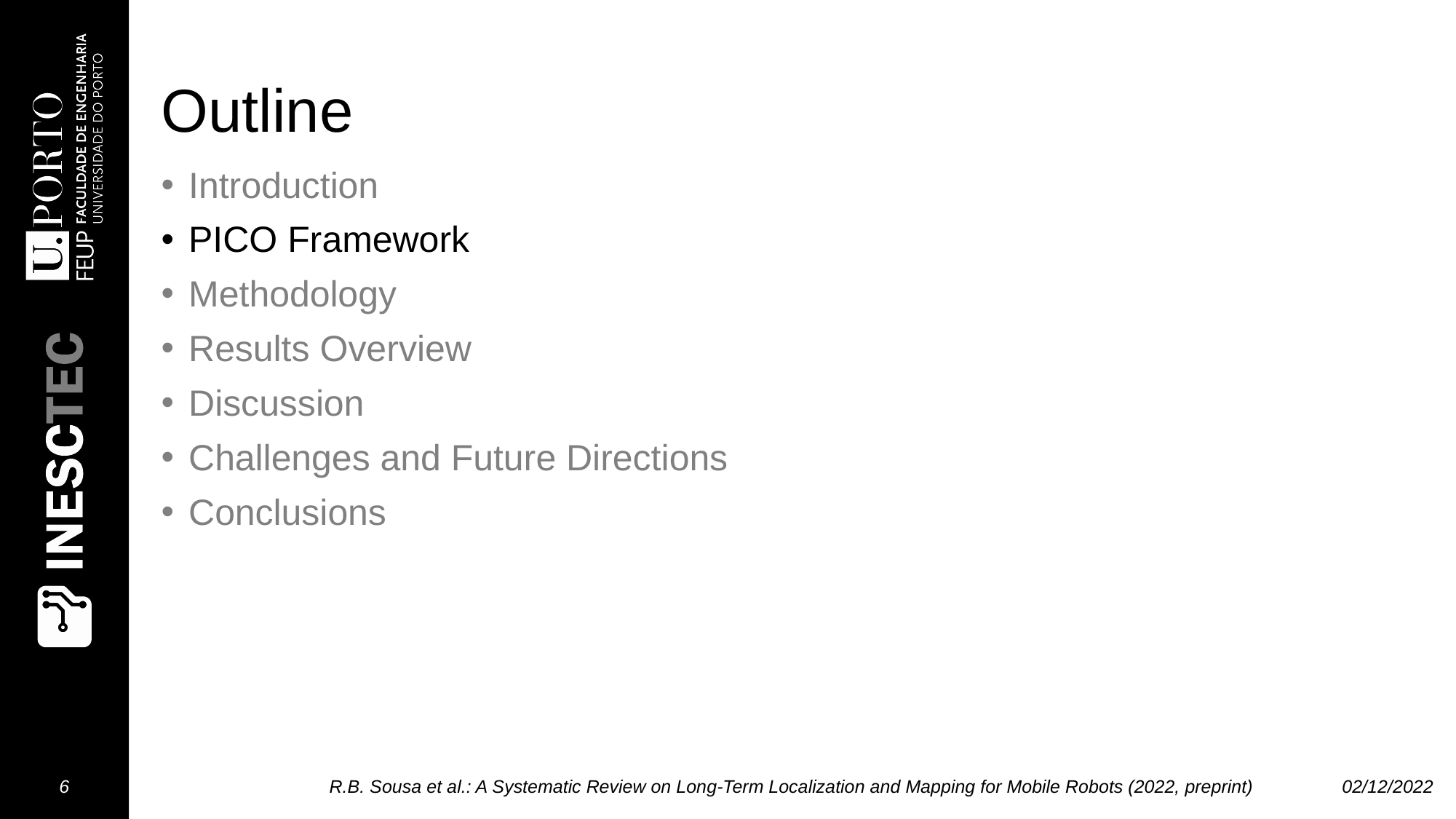

# Outline
Introduction
PICO Framework
Methodology
Results Overview
Discussion
Challenges and Future Directions
Conclusions
6
R.B. Sousa et al.: A Systematic Review on Long-Term Localization and Mapping for Mobile Robots (2022, preprint)
02/12/2022